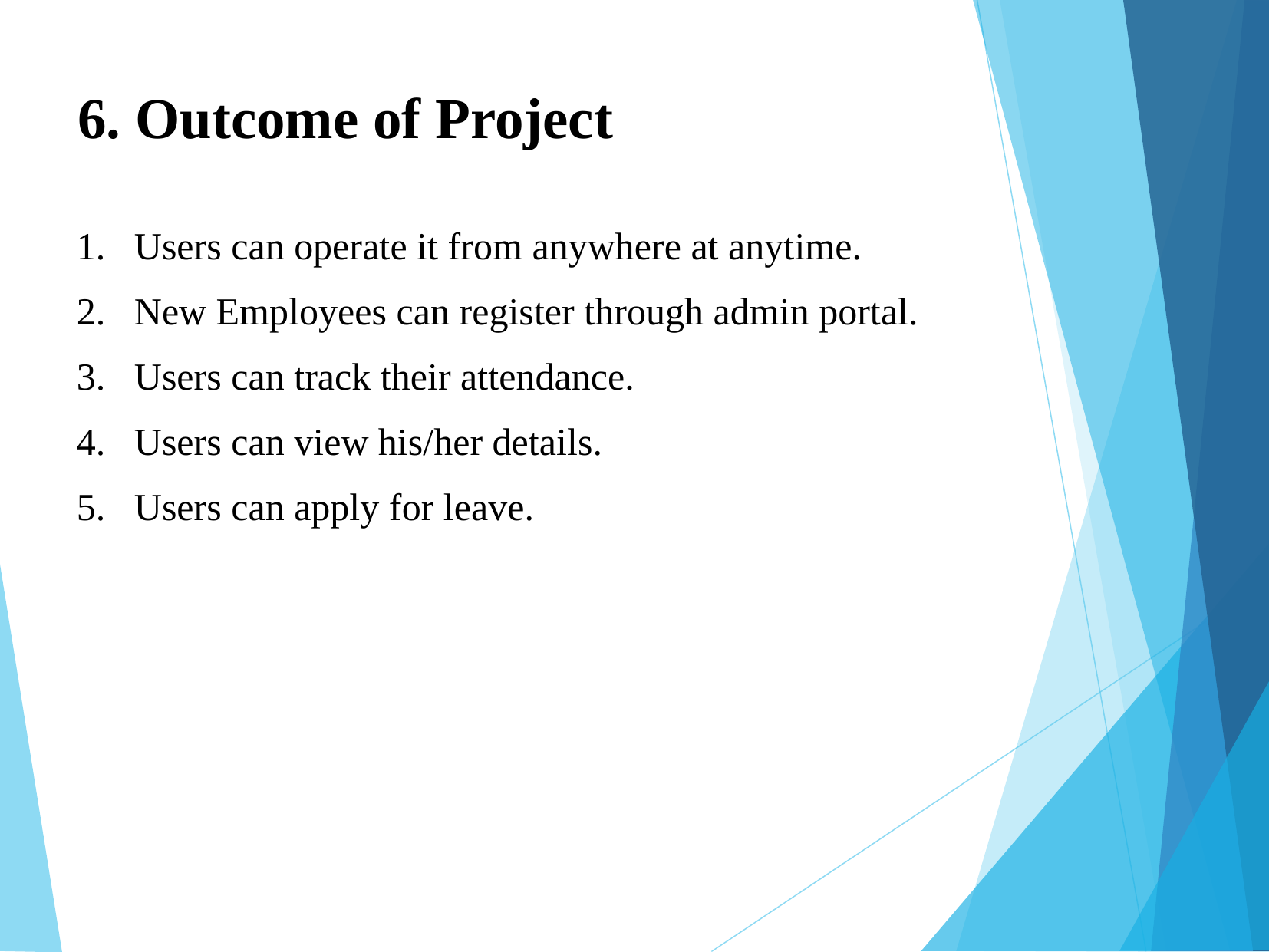

6. Outcome of Project
Users can operate it from anywhere at anytime.
New Employees can register through admin portal.
Users can track their attendance.
Users can view his/her details.
Users can apply for leave.